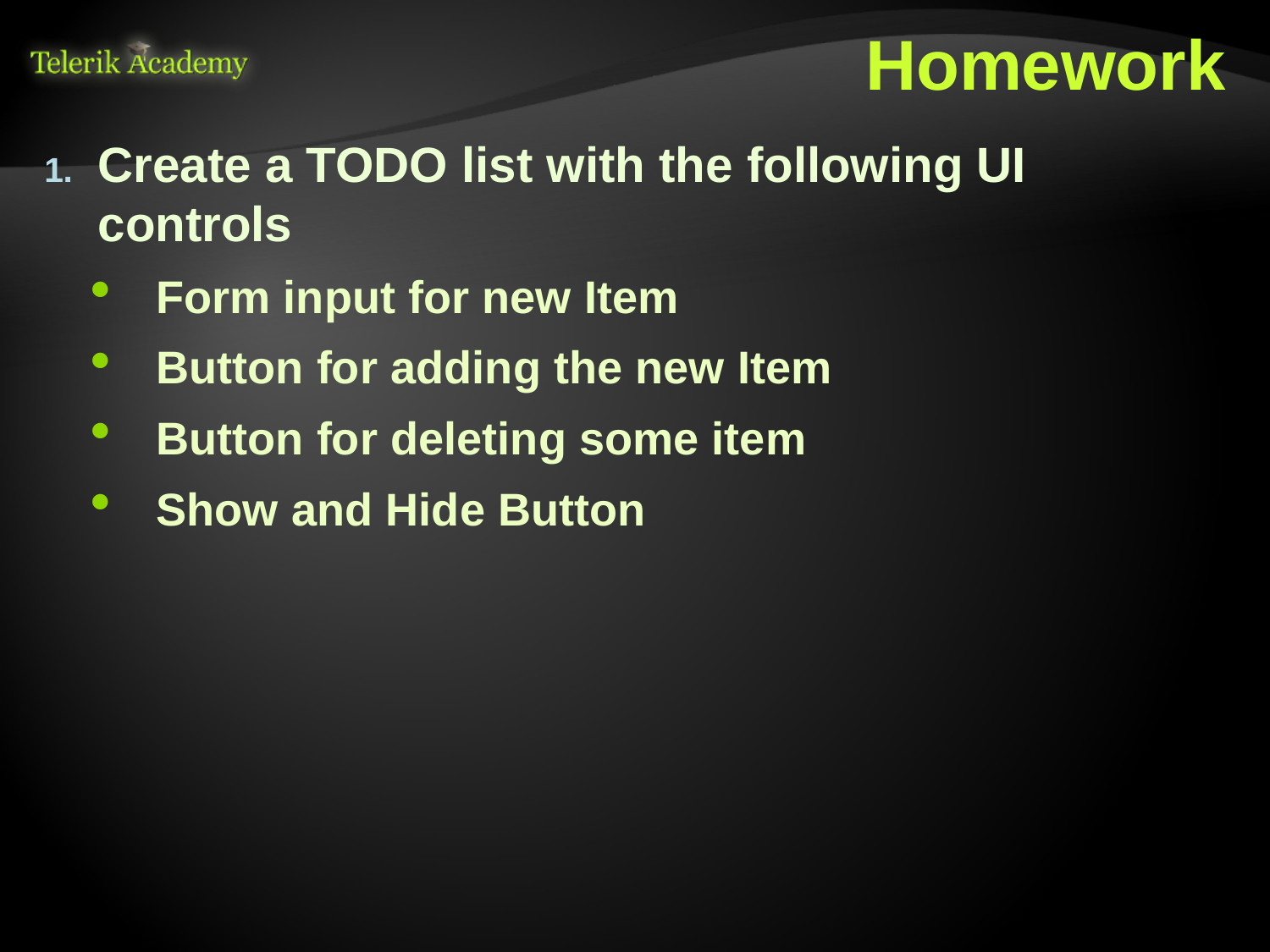

# Homework
Create a TODO list with the following UI controls
Form input for new Item
Button for adding the new Item
Button for deleting some item
Show and Hide Button